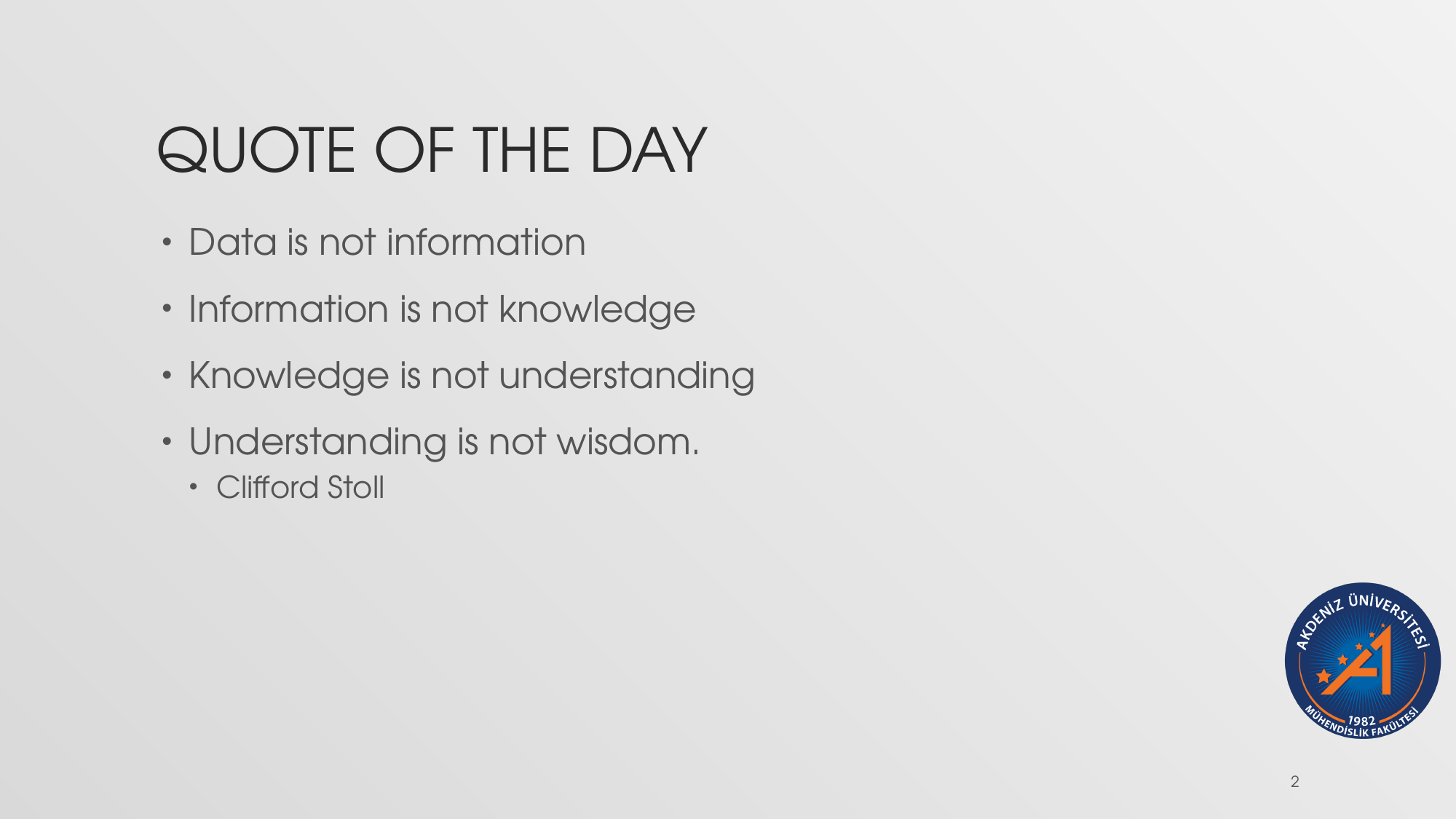

# Quote of the Day
Data is not information
Information is not knowledge
Knowledge is not understanding
Understanding is not wisdom.
Clifford Stoll
2